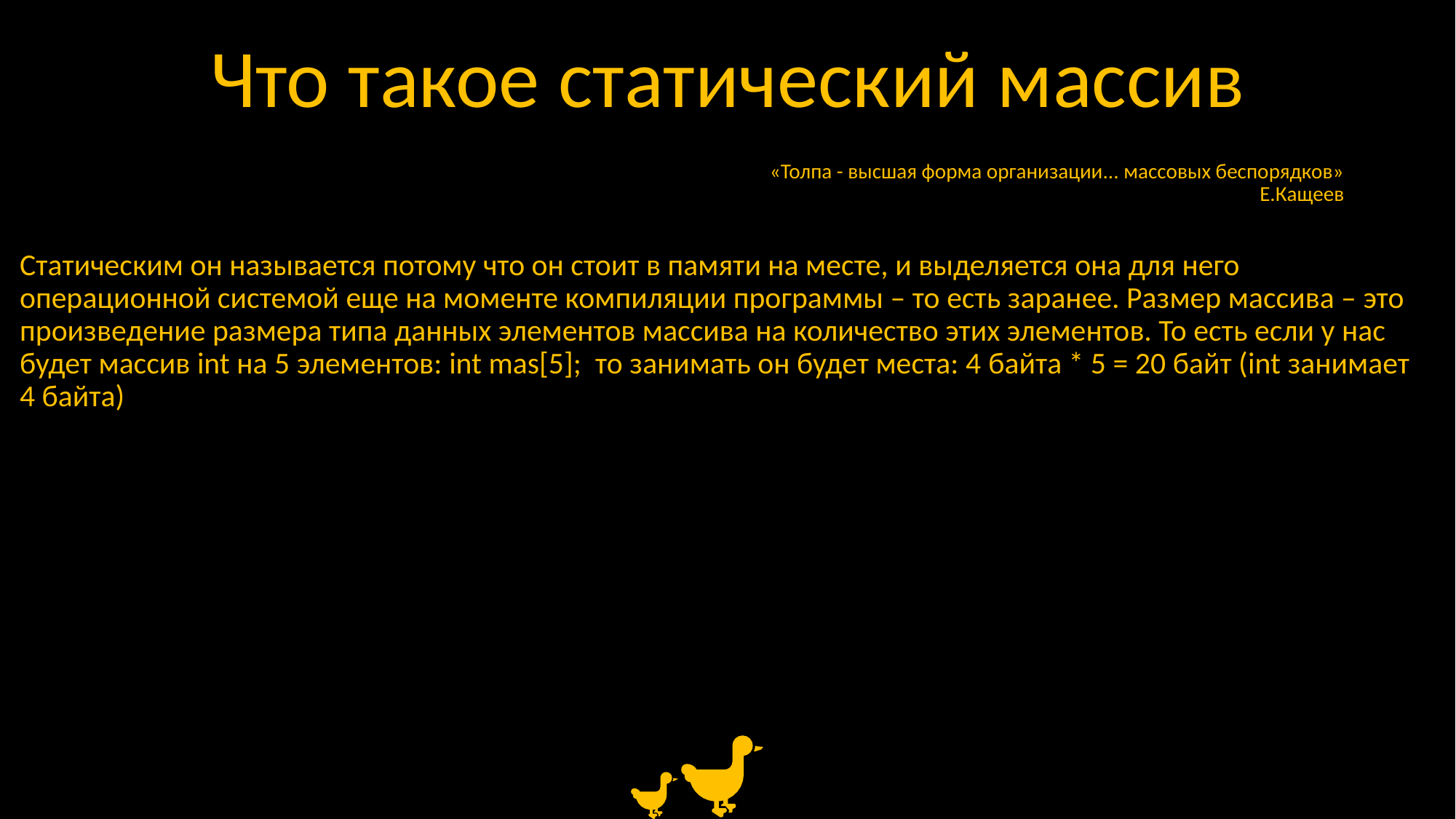

# Что такое статический массив
«Толпа - высшая форма организации... массовых беспорядков»
				Е.Кащеев
Статическим он называется потому что он стоит в памяти на месте, и выделяется она для него операционной системой еще на моменте компиляции программы – то есть заранее. Размер массива – это произведение размера типа данных элементов массива на количество этих элементов. То есть если у нас будет массив int на 5 элементов: int mas[5];  то занимать он будет места: 4 байта * 5 = 20 байт (int занимает 4 байта)